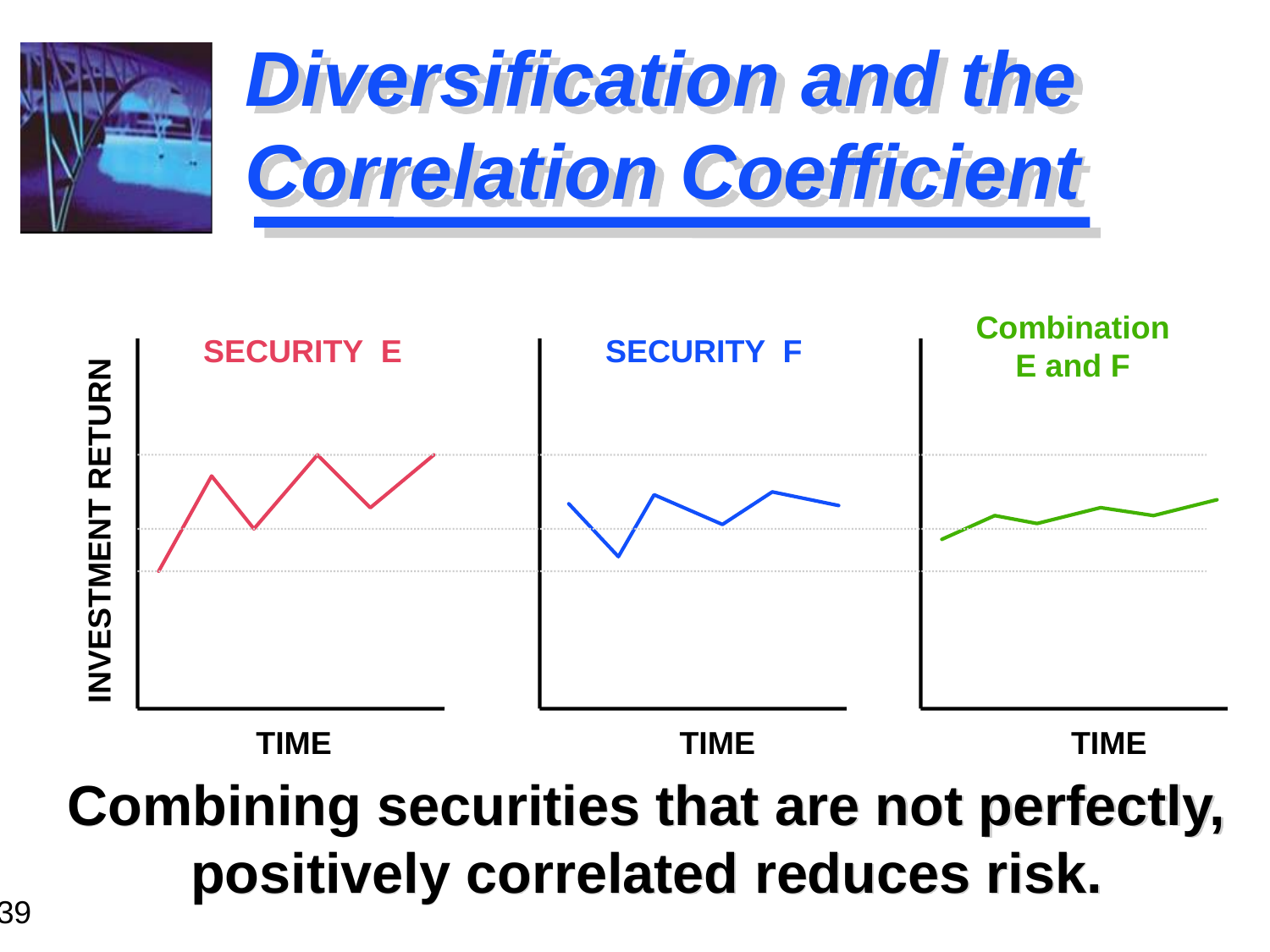

# Diversification and the Correlation Coefficient

Combination
E and F
SECURITY  E
SECURITY  F

INVESTMENT RETURN

TIME
TIME
TIME
Combining securities that are not perfectly, positively correlated reduces risk.